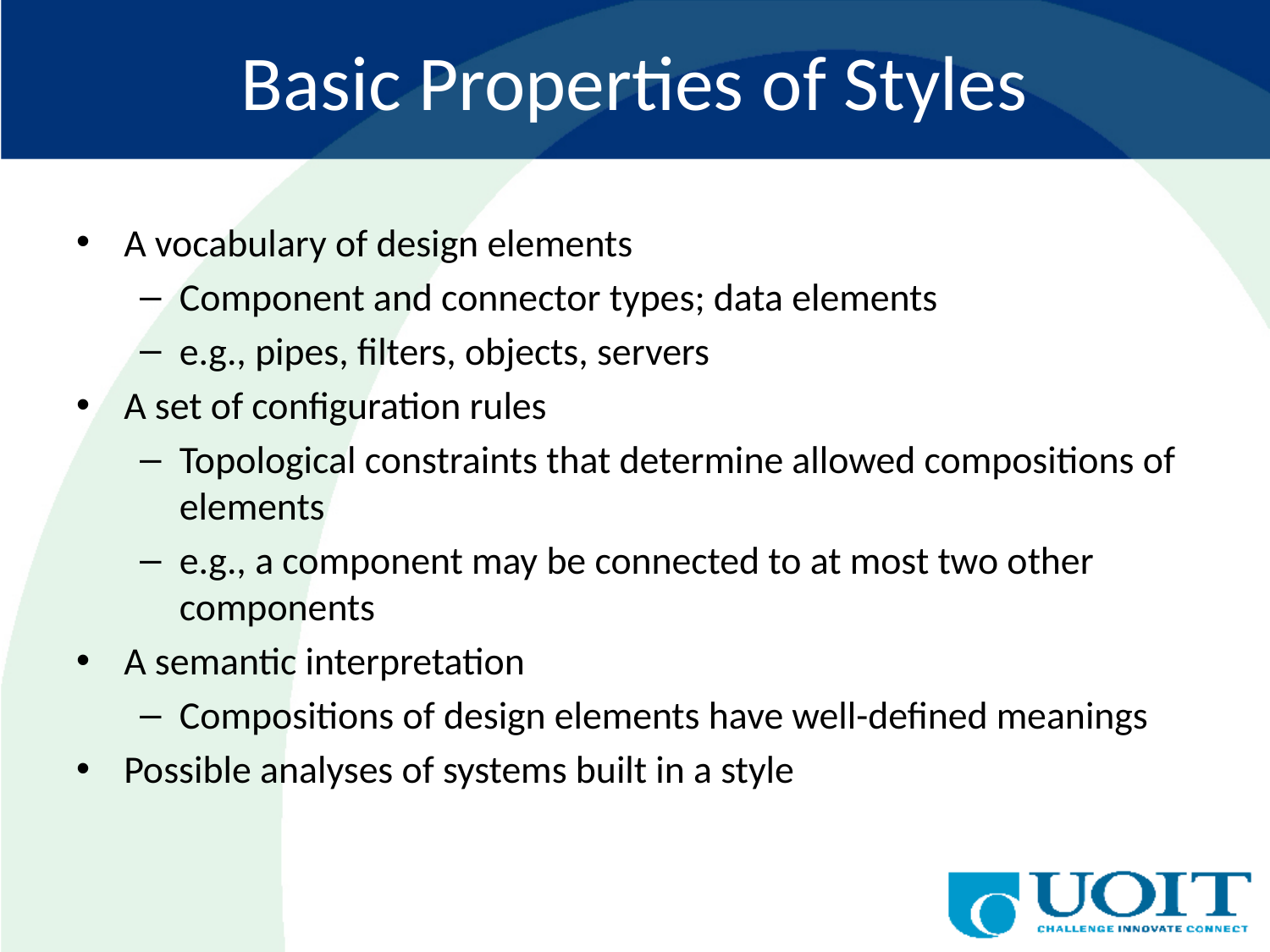

# Basic Properties of Styles
A vocabulary of design elements
Component and connector types; data elements
e.g., pipes, filters, objects, servers
A set of configuration rules
Topological constraints that determine allowed compositions of elements
e.g., a component may be connected to at most two other components
A semantic interpretation
Compositions of design elements have well-defined meanings
Possible analyses of systems built in a style